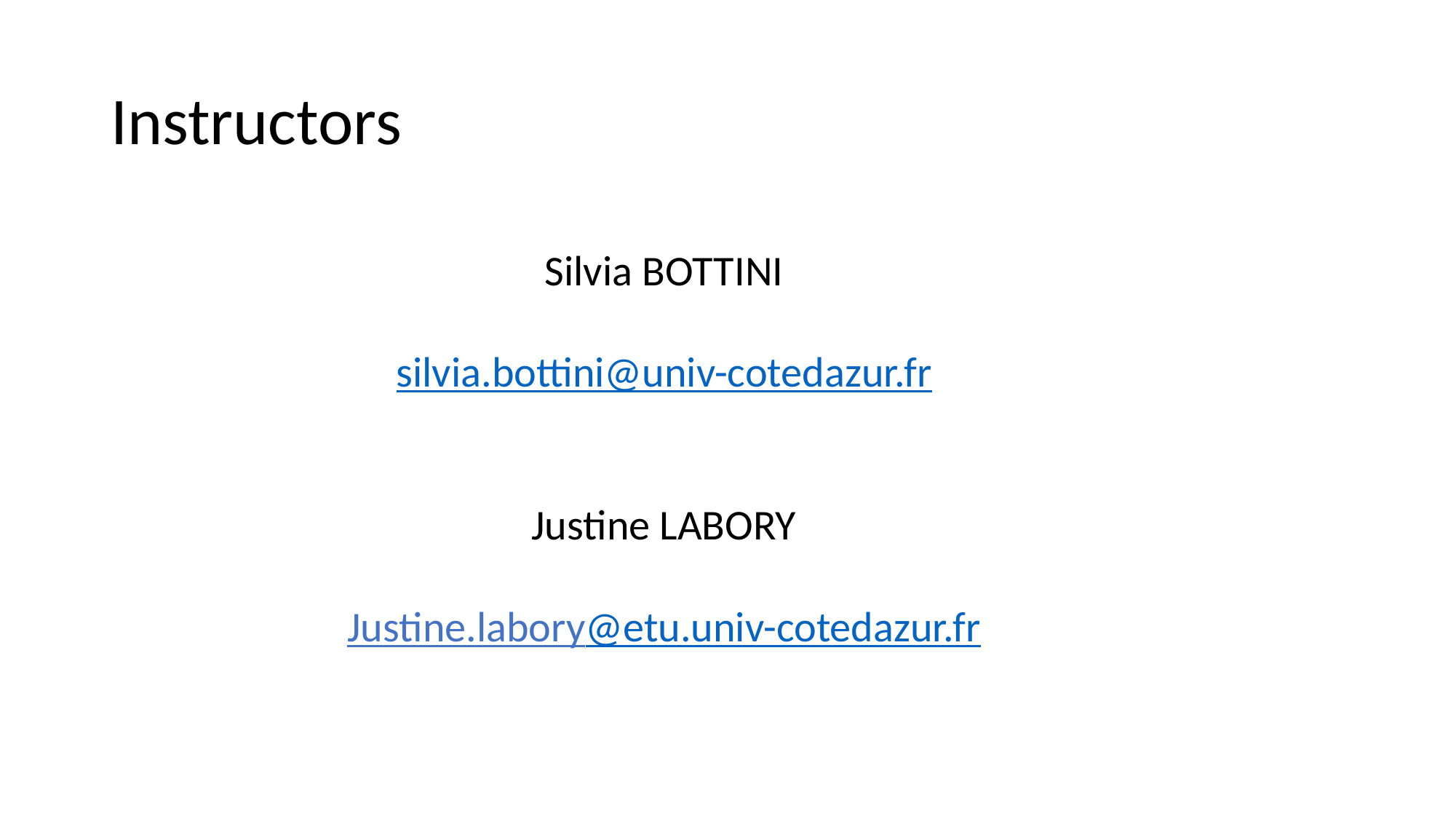

# Instructors
Silvia BOTTINI

silvia.bottini@univ-cotedazur.fr

Justine LABORY
Justine.labory@etu.univ-cotedazur.fr